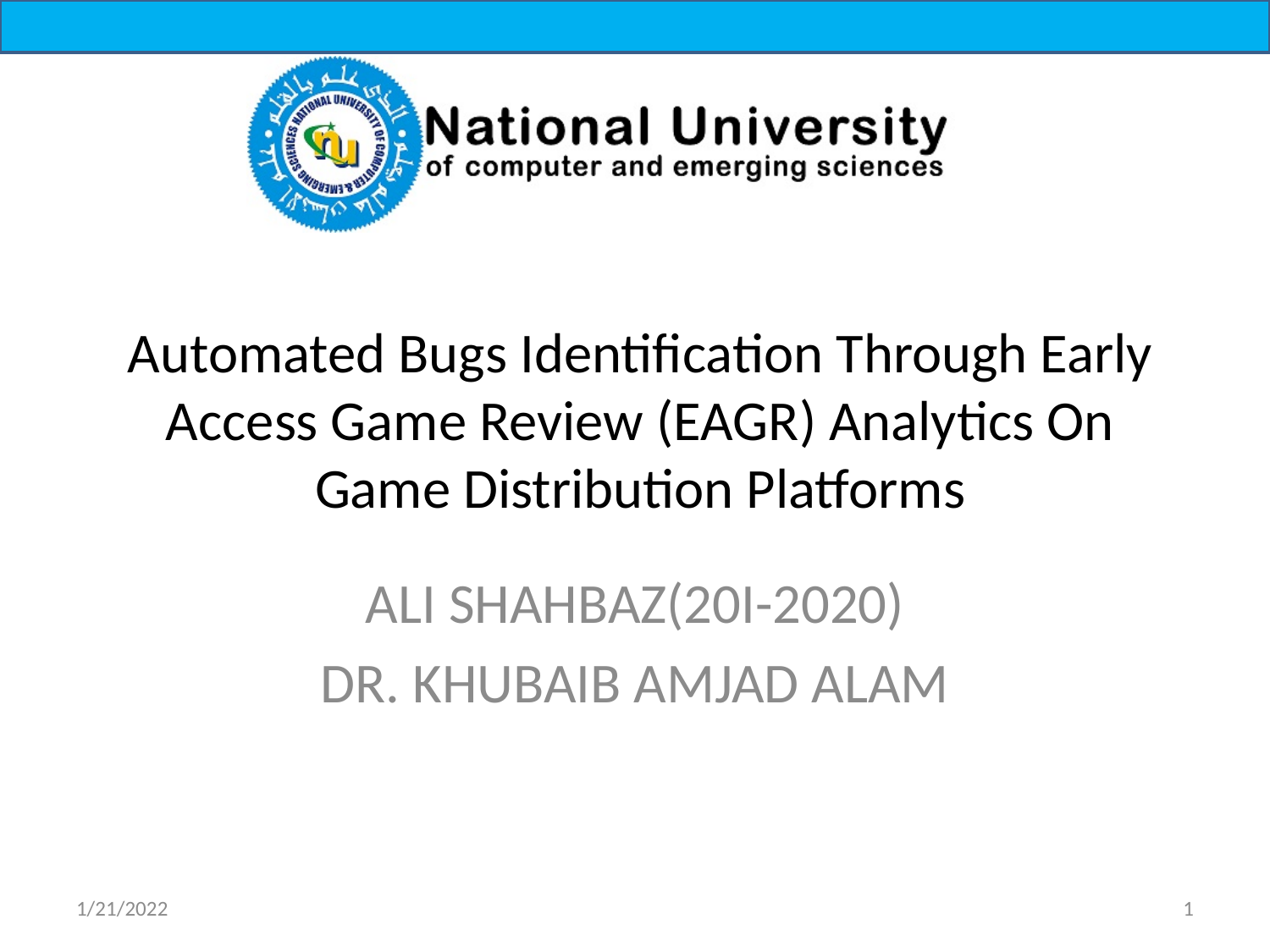

# Automated Bugs Identification Through Early Access Game Review (EAGR) Analytics On Game Distribution Platforms
ALI SHAHBAZ(20I-2020)
DR. KHUBAIB AMJAD ALAM
1/21/2022
1